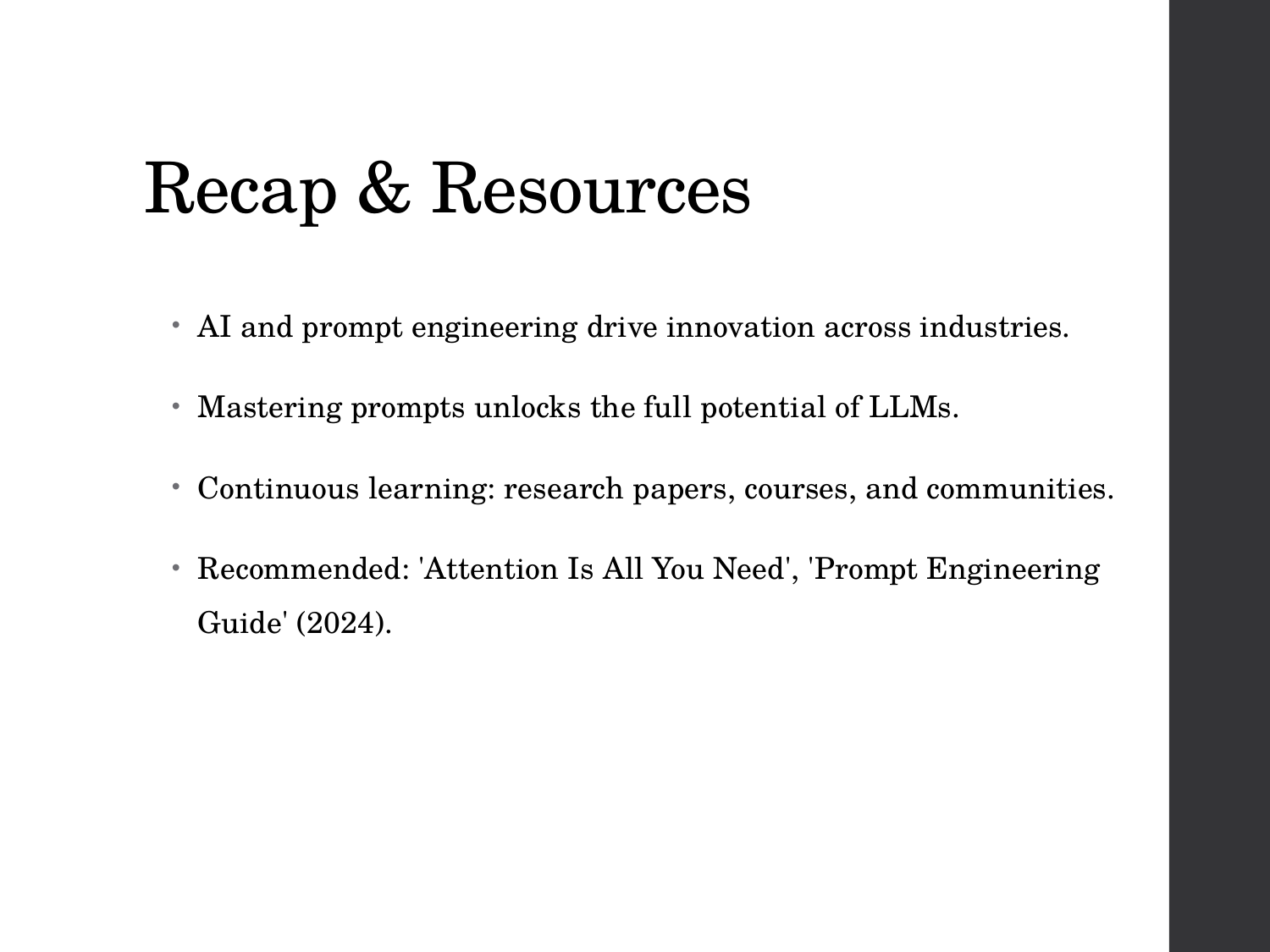

# Recap & Resources

AI and prompt engineering drive innovation across industries.
Mastering prompts unlocks the full potential of LLMs.
Continuous learning: research papers, courses, and communities.
Recommended: 'Attention Is All You Need', 'Prompt Engineering Guide' (2024).